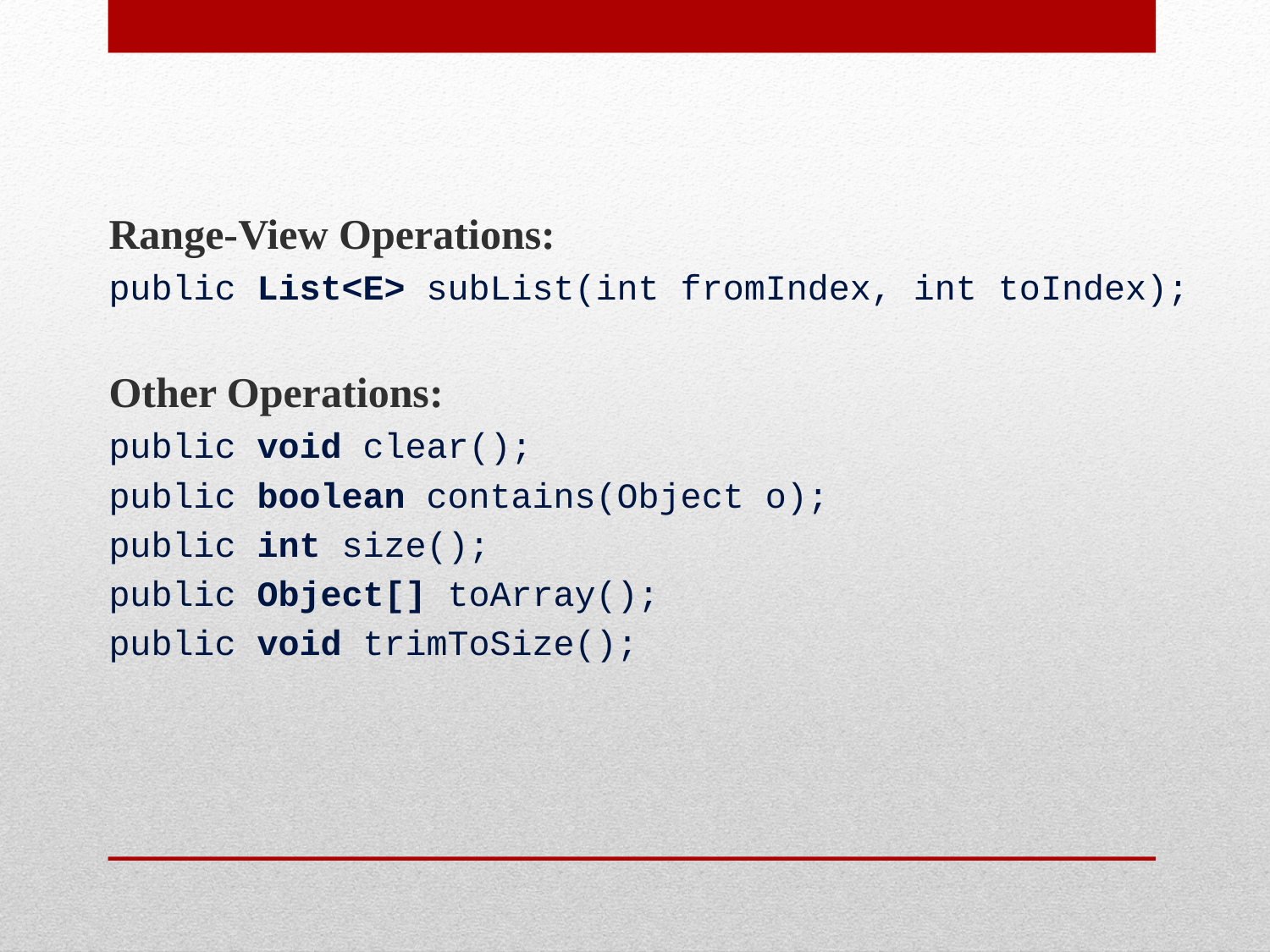

Range-View Operations:
public List<E> subList(int fromIndex, int toIndex);

Other Operations:
public void clear();
public boolean contains(Object o);
public int size();
public Object[] toArray();
public void trimToSize();